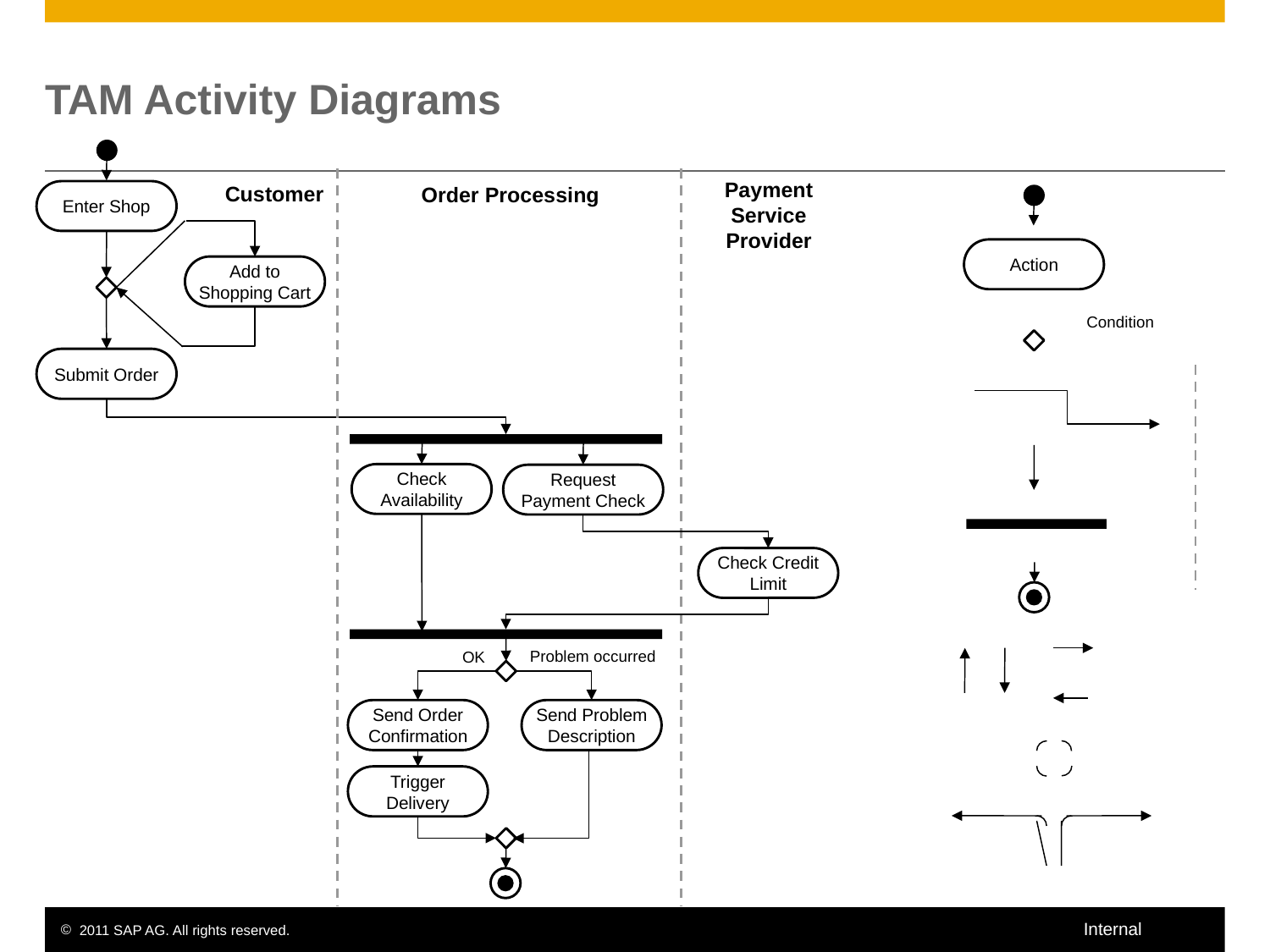

# TAM Activity Diagrams

Payment Service Provider
Customer
Order Processing
Enter Shop

Action
Add to Shopping Cart

Condition

Submit Order

Check Availability
Request Payment Check

Check Credit Limit

Problem occurred
OK

Send Order Confirmation
Send Problem Description

Trigger Delivery